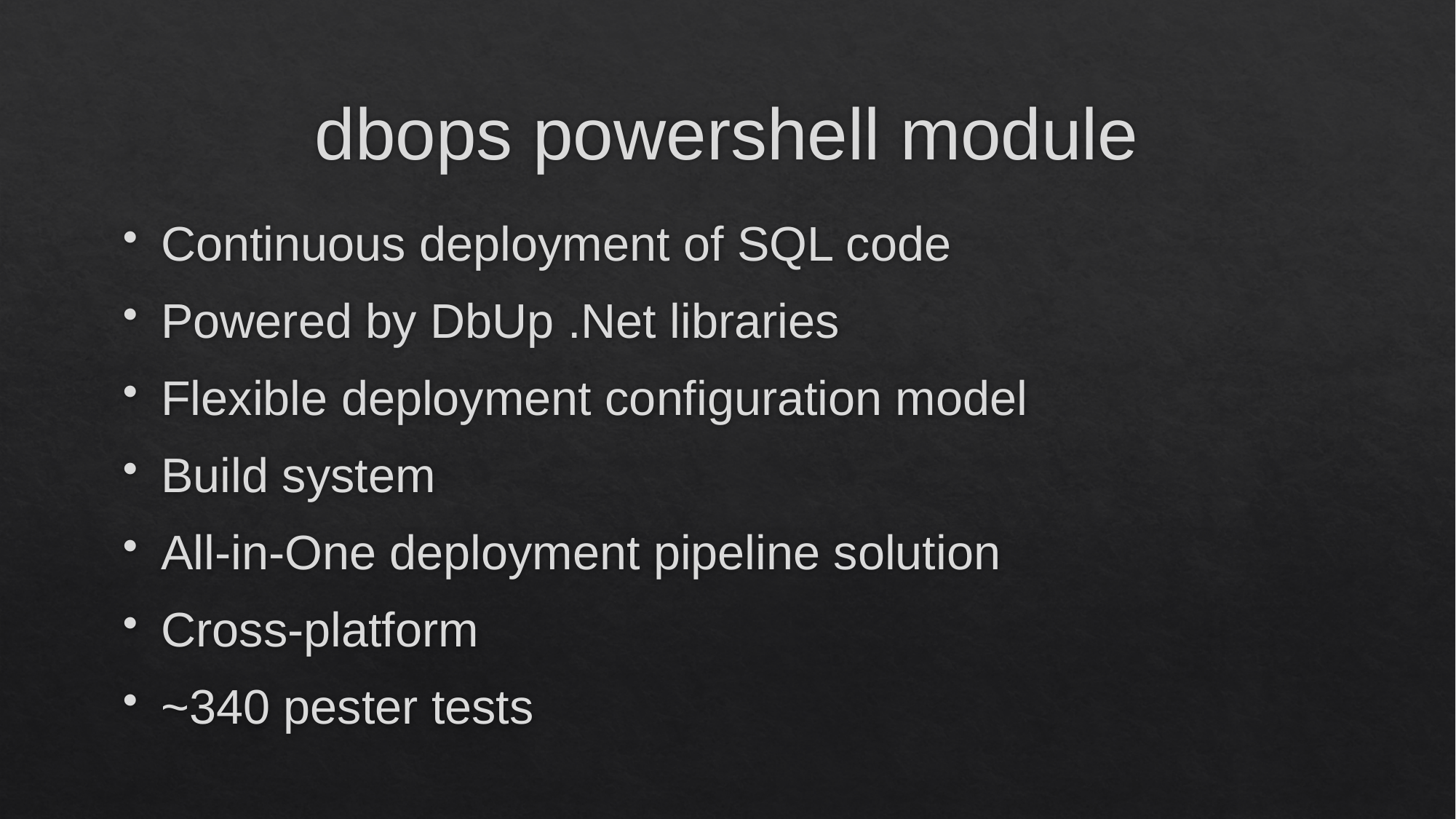

# dbops powershell module
Continuous deployment of SQL code
Powered by DbUp .Net libraries
Flexible deployment configuration model
Build system
All-in-One deployment pipeline solution
Cross-platform
~340 pester tests